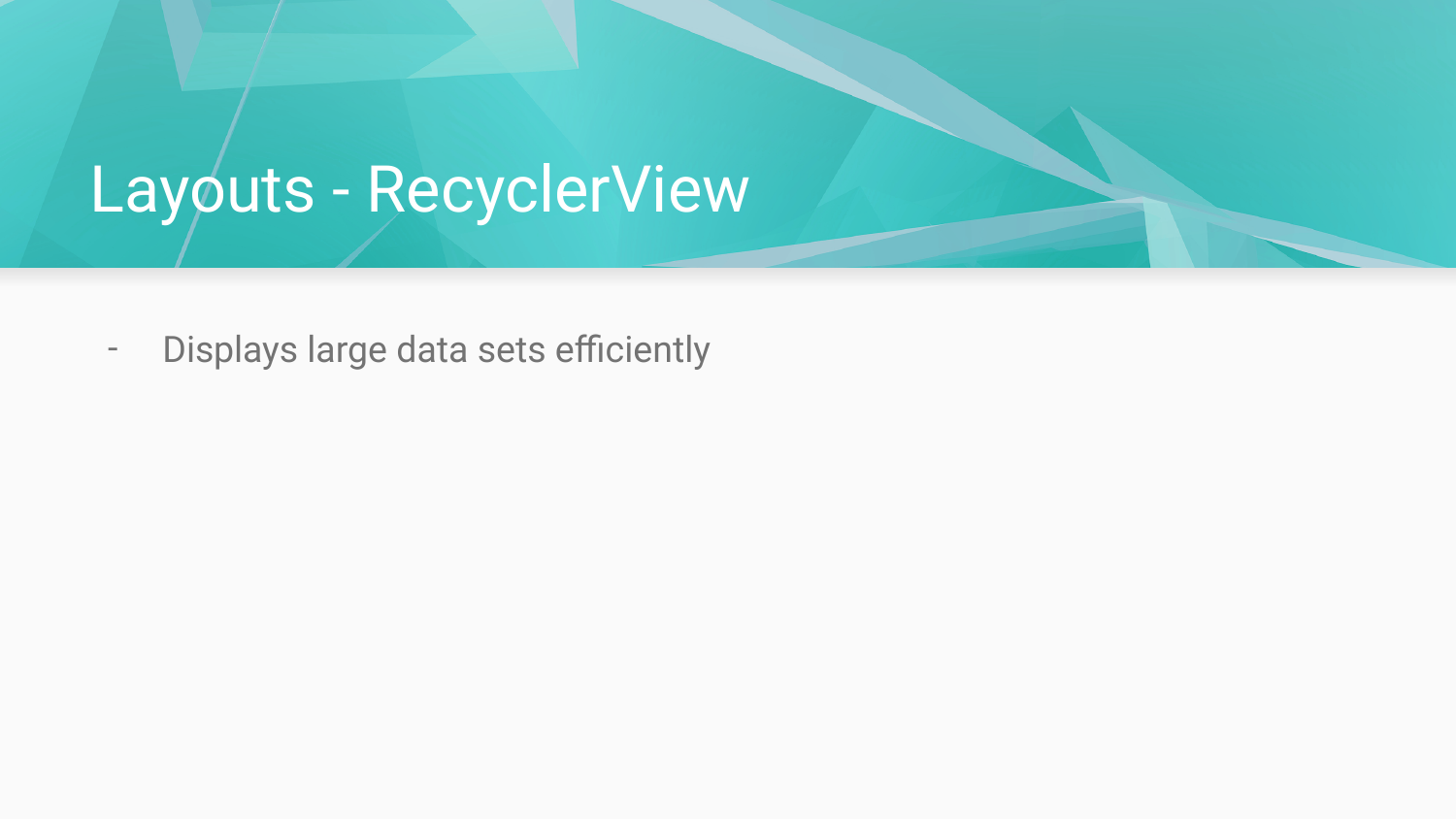

# Layouts - RecyclerView
Displays large data sets efficiently